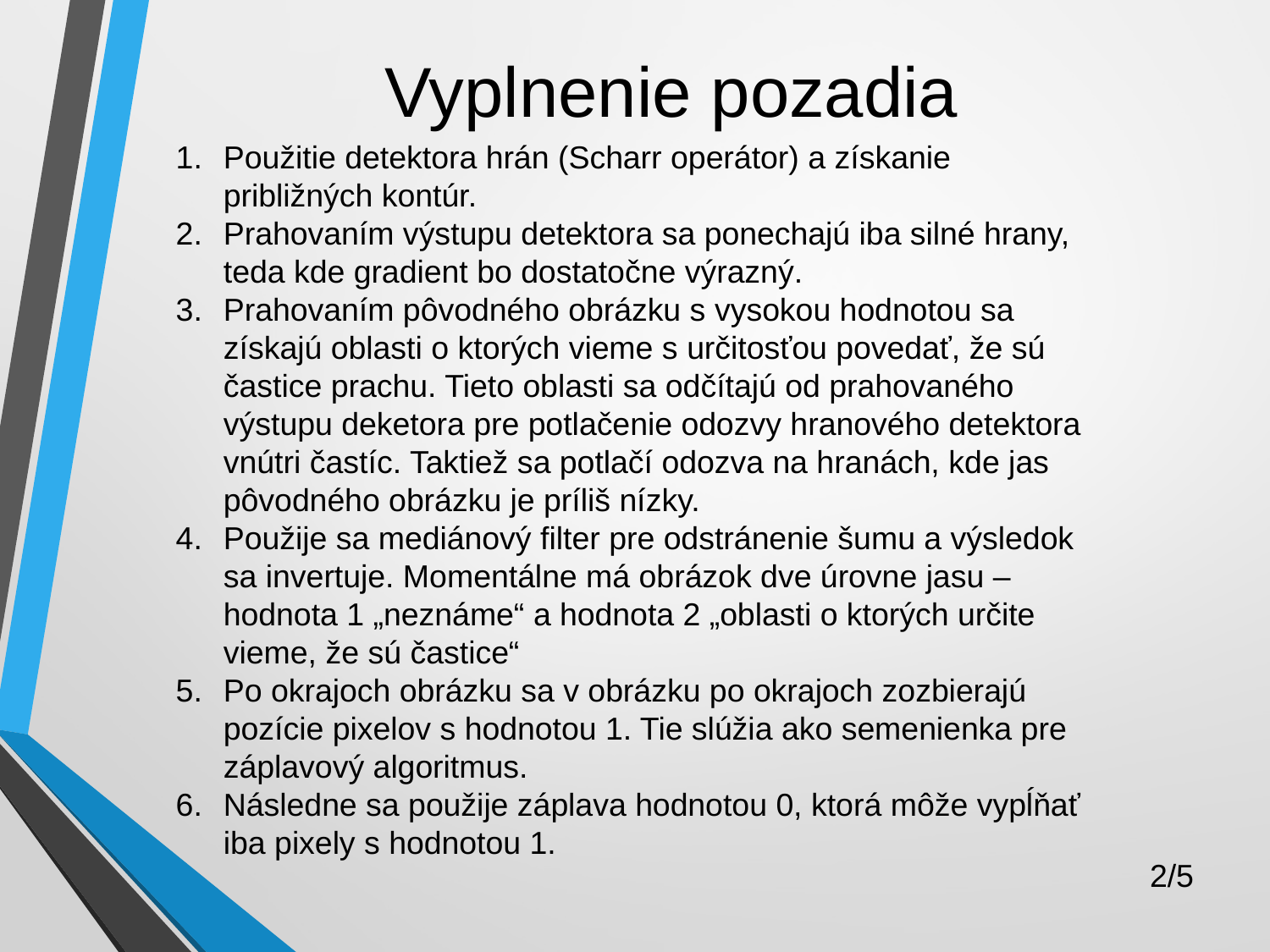

# Vyplnenie pozadia
Použitie detektora hrán (Scharr operátor) a získanie približných kontúr.
Prahovaním výstupu detektora sa ponechajú iba silné hrany, teda kde gradient bo dostatočne výrazný.
Prahovaním pôvodného obrázku s vysokou hodnotou sa získajú oblasti o ktorých vieme s určitosťou povedať, že sú častice prachu. Tieto oblasti sa odčítajú od prahovaného výstupu deketora pre potlačenie odozvy hranového detektora vnútri častíc. Taktiež sa potlačí odozva na hranách, kde jas pôvodného obrázku je príliš nízky.
Použije sa mediánový filter pre odstránenie šumu a výsledok sa invertuje. Momentálne má obrázok dve úrovne jasu –  hodnota 1 „neznáme“ a hodnota 2 „oblasti o ktorých určite vieme, že sú častice“
Po okrajoch obrázku sa v obrázku po okrajoch zozbierajú pozície pixelov s hodnotou 1. Tie slúžia ako semenienka pre záplavový algoritmus.
Následne sa použije záplava hodnotou 0, ktorá môže vypĺňať iba pixely s hodnotou 1.
2/5